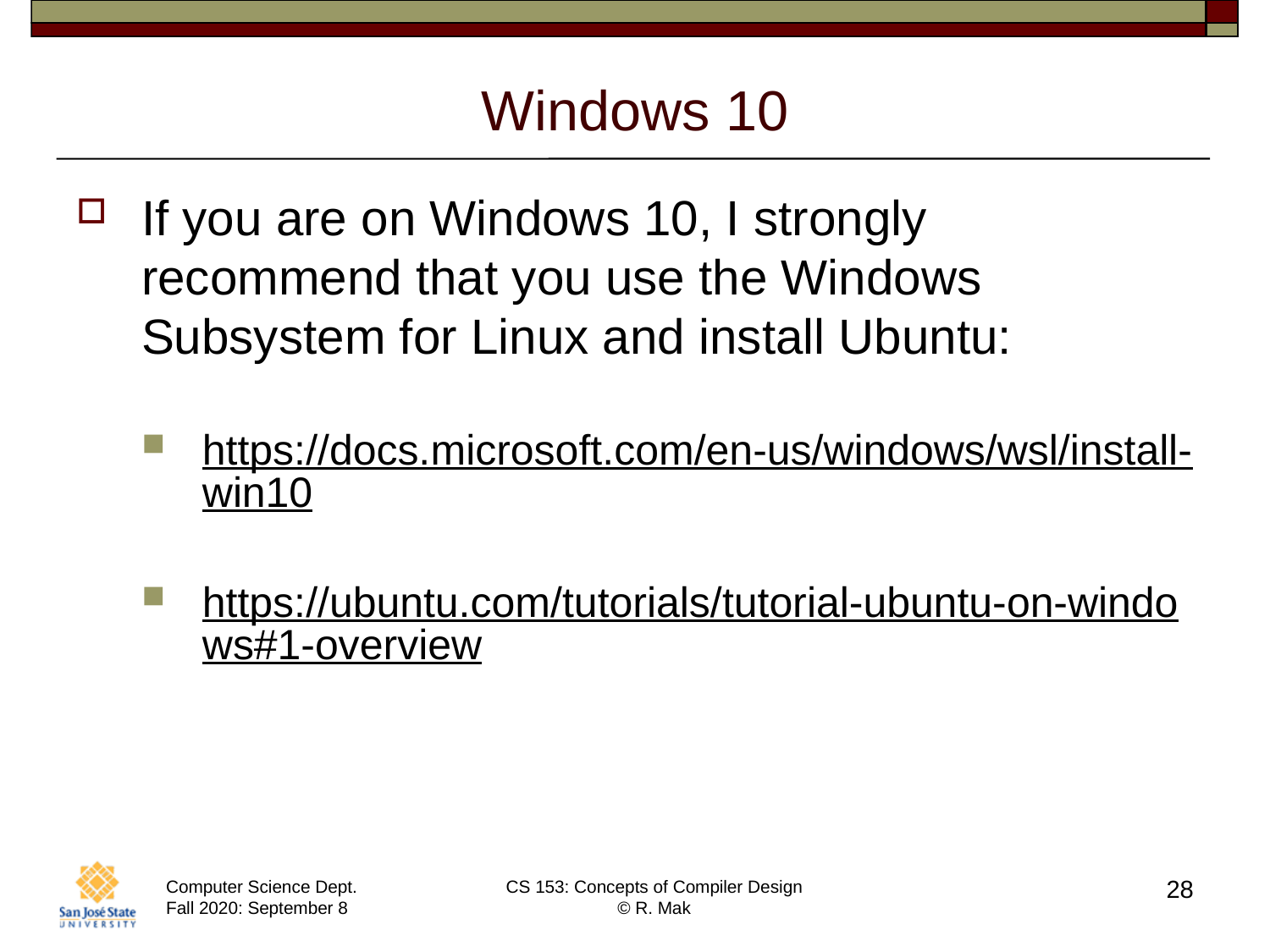

# Windows 10
If you are on Windows 10, I strongly recommend that you use the Windows Subsystem for Linux and install Ubuntu:

https://docs.microsoft.com/en-us/windows/wsl/install-win10
https://ubuntu.com/tutorials/tutorial-ubuntu-on-windows#1-overview
28